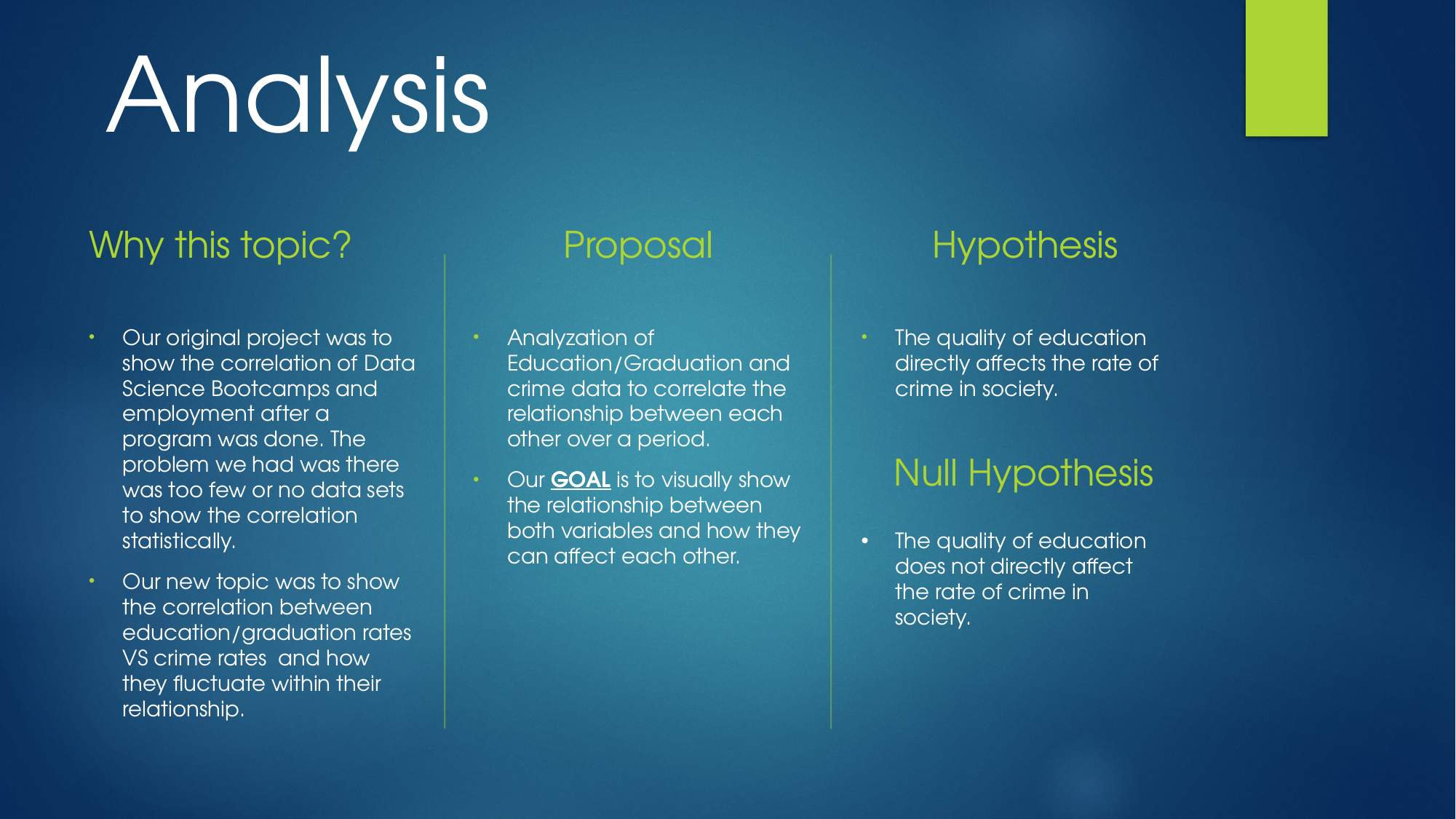

Analysis
Why this topic?
Proposal
Hypothesis
Our original project was to show the correlation of Data Science Bootcamps and employment after a program was done. The problem we had was there was too few or no data sets to show the correlation statistically.
Our new topic was to show the correlation between education/graduation rates VS crime rates  and how they fluctuate within their relationship.

Analyzation of Education/Graduation and crime data to correlate the relationship between each other over a period.
Our GOAL is to visually show the relationship between both variables and how they can affect each other.
The quality of education directly affects the rate of crime in society.

Null Hypothesis
The quality of education does not directly affect the rate of crime in society.